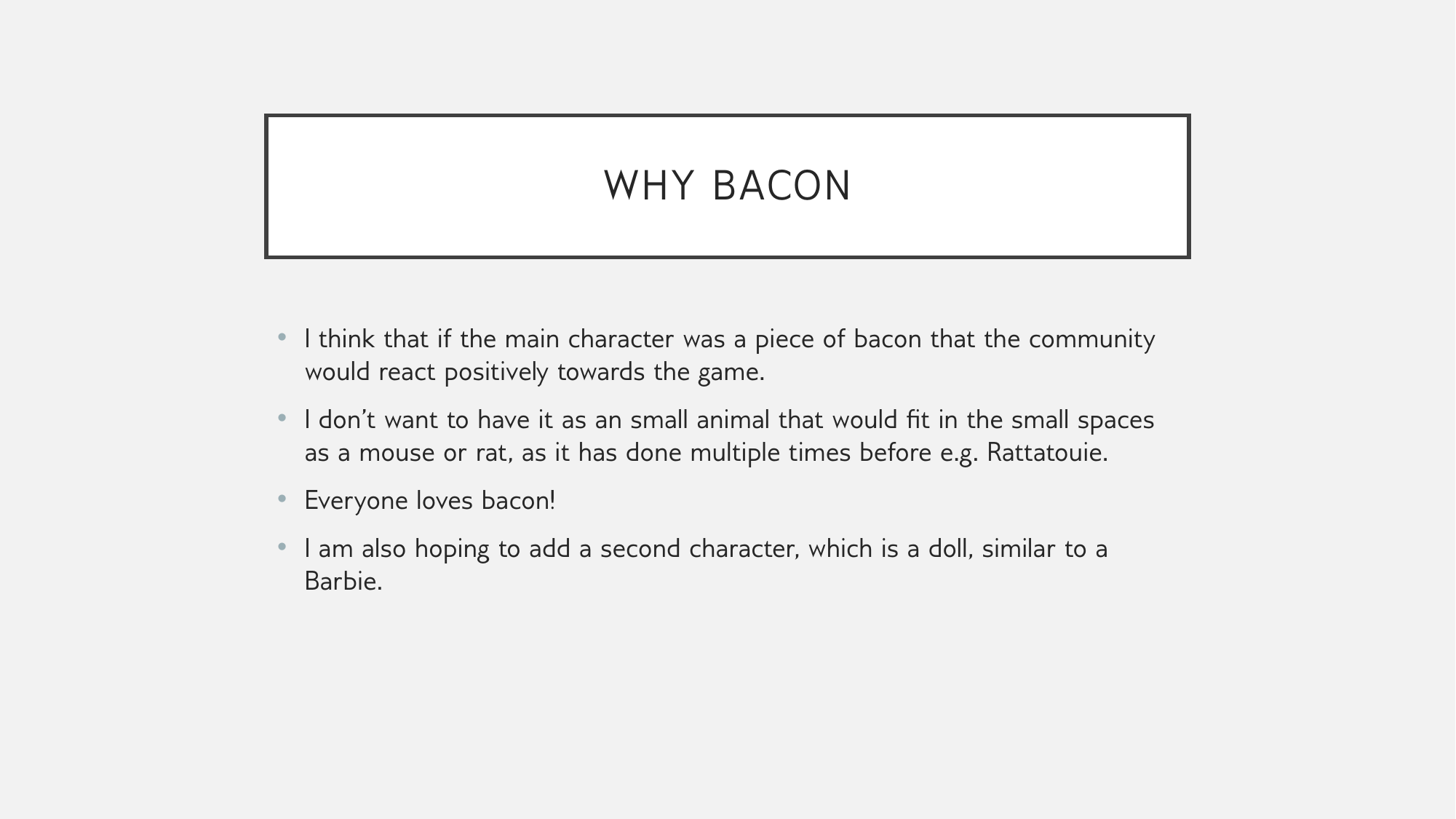

# Why Bacon
I think that if the main character was a piece of bacon that the community would react positively towards the game.
I don’t want to have it as an small animal that would fit in the small spaces as a mouse or rat, as it has done multiple times before e.g. Rattatouie.
Everyone loves bacon!
I am also hoping to add a second character, which is a doll, similar to a Barbie.